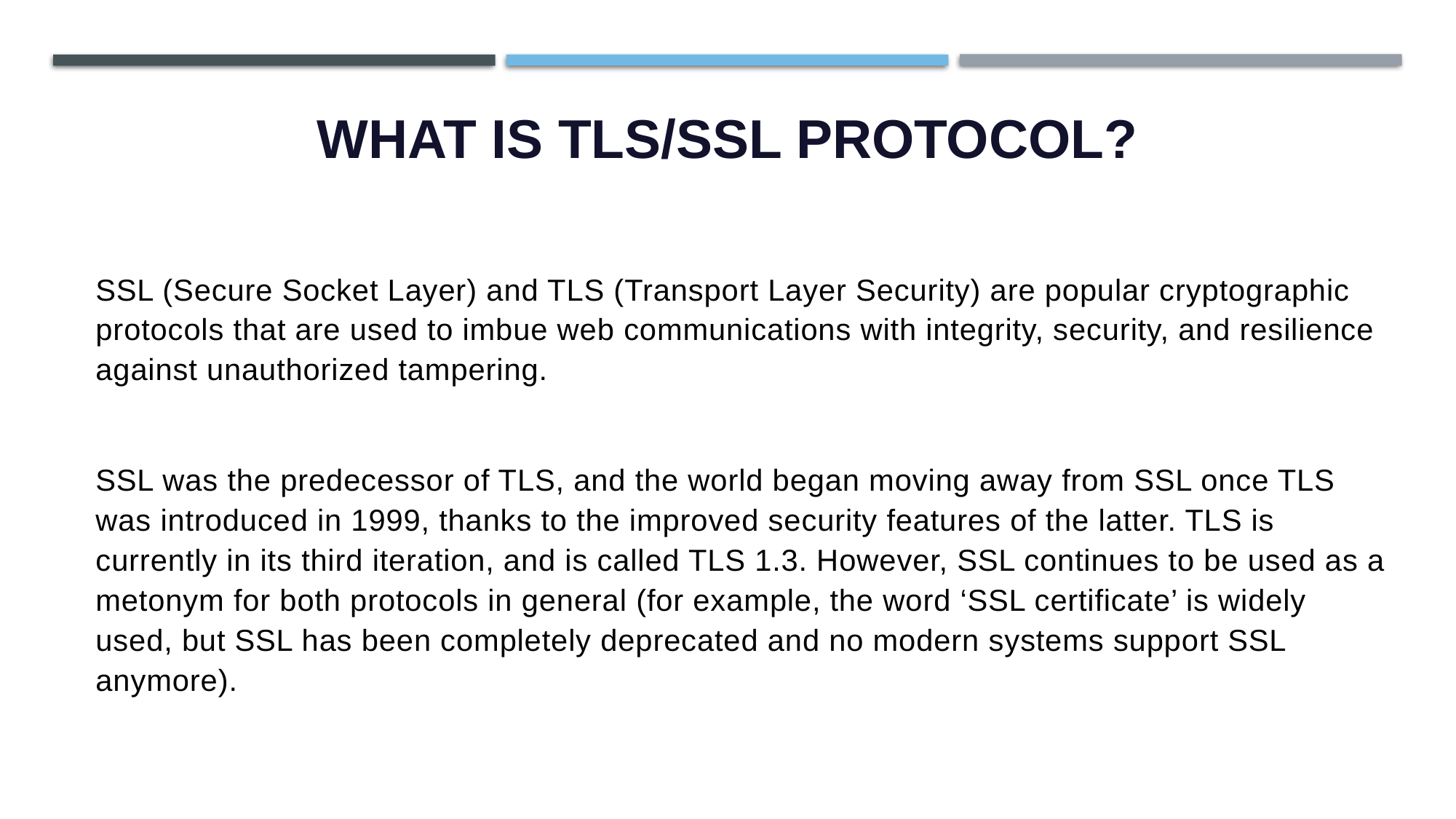

# What is TLS/SSL Protocol?
SSL (Secure Socket Layer) and TLS (Transport Layer Security) are popular cryptographic protocols that are used to imbue web communications with integrity, security, and resilience against unauthorized tampering.

SSL was the predecessor of TLS, and the world began moving away from SSL once TLS was introduced in 1999, thanks to the improved security features of the latter. TLS is currently in its third iteration, and is called TLS 1.3. However, SSL continues to be used as a metonym for both protocols in general (for example, the word ‘SSL certificate’ is widely used, but SSL has been completely deprecated and no modern systems support SSL anymore).